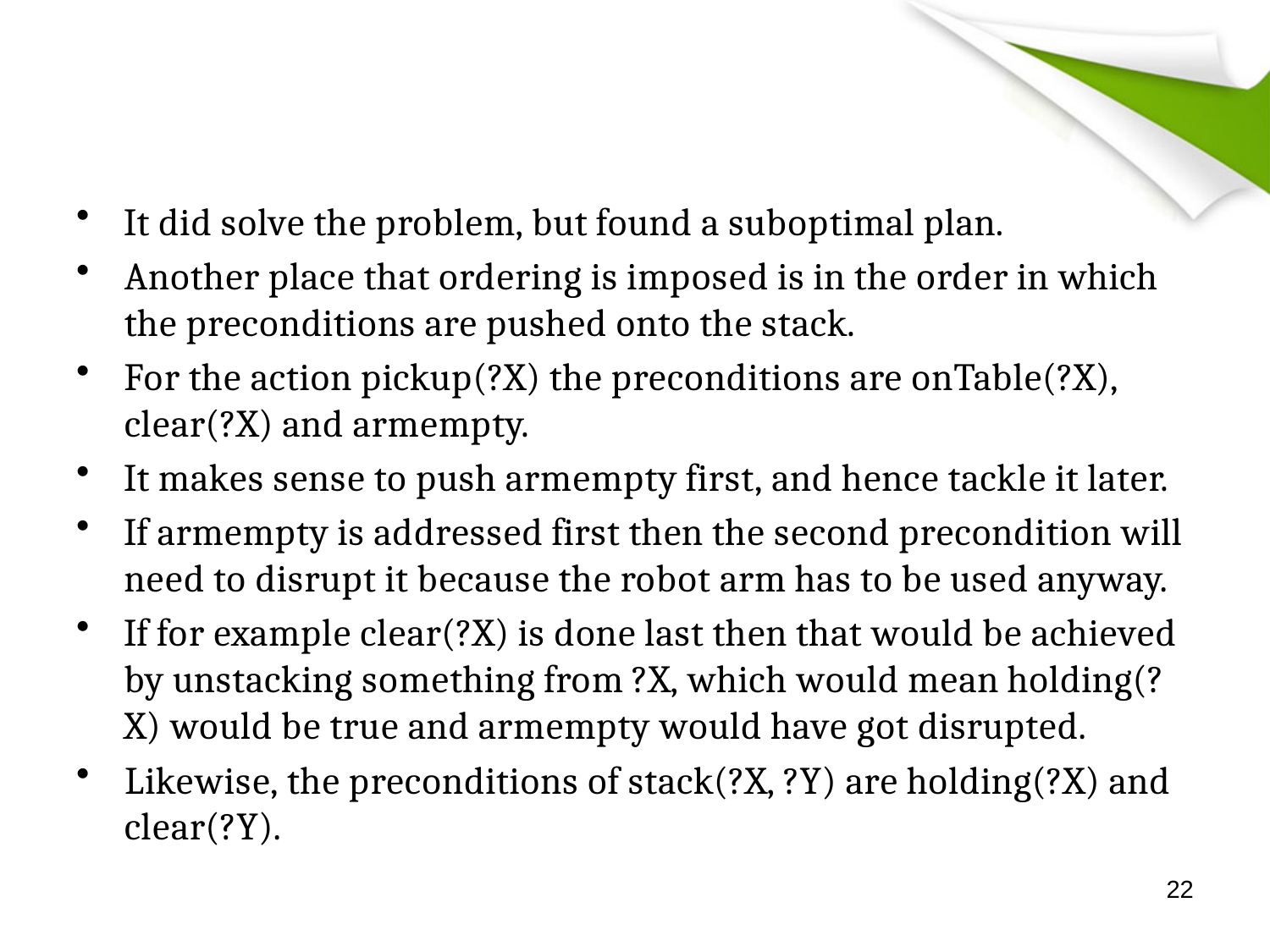

#
It did solve the problem, but found a suboptimal plan.
Another place that ordering is imposed is in the order in which the preconditions are pushed onto the stack.
For the action pickup(?X) the preconditions are onTable(?X), clear(?X) and armempty.
It makes sense to push armempty first, and hence tackle it later.
If armempty is addressed first then the second precondition will need to disrupt it because the robot arm has to be used anyway.
If for example clear(?X) is done last then that would be achieved by unstacking something from ?X, which would mean holding(? X) would be true and armempty would have got disrupted.
Likewise, the preconditions of stack(?X, ?Y) are holding(?X) and clear(?Y).
22